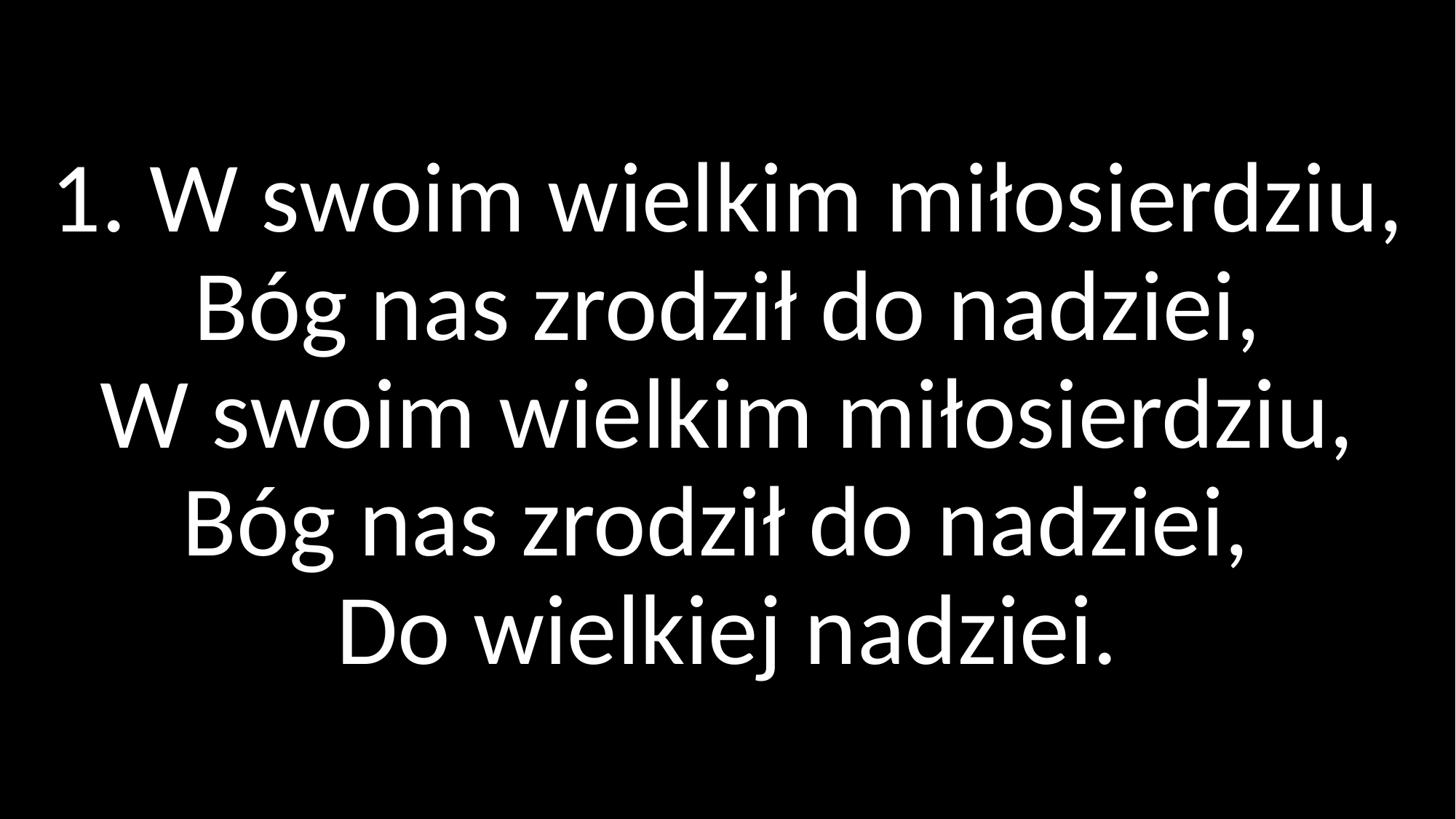

# 1. W swoim wielkim miłosierdziu, Bóg nas zrodził do nadziei, W swoim wielkim miłosierdziu, Bóg nas zrodził do nadziei, Do wielkiej nadziei.